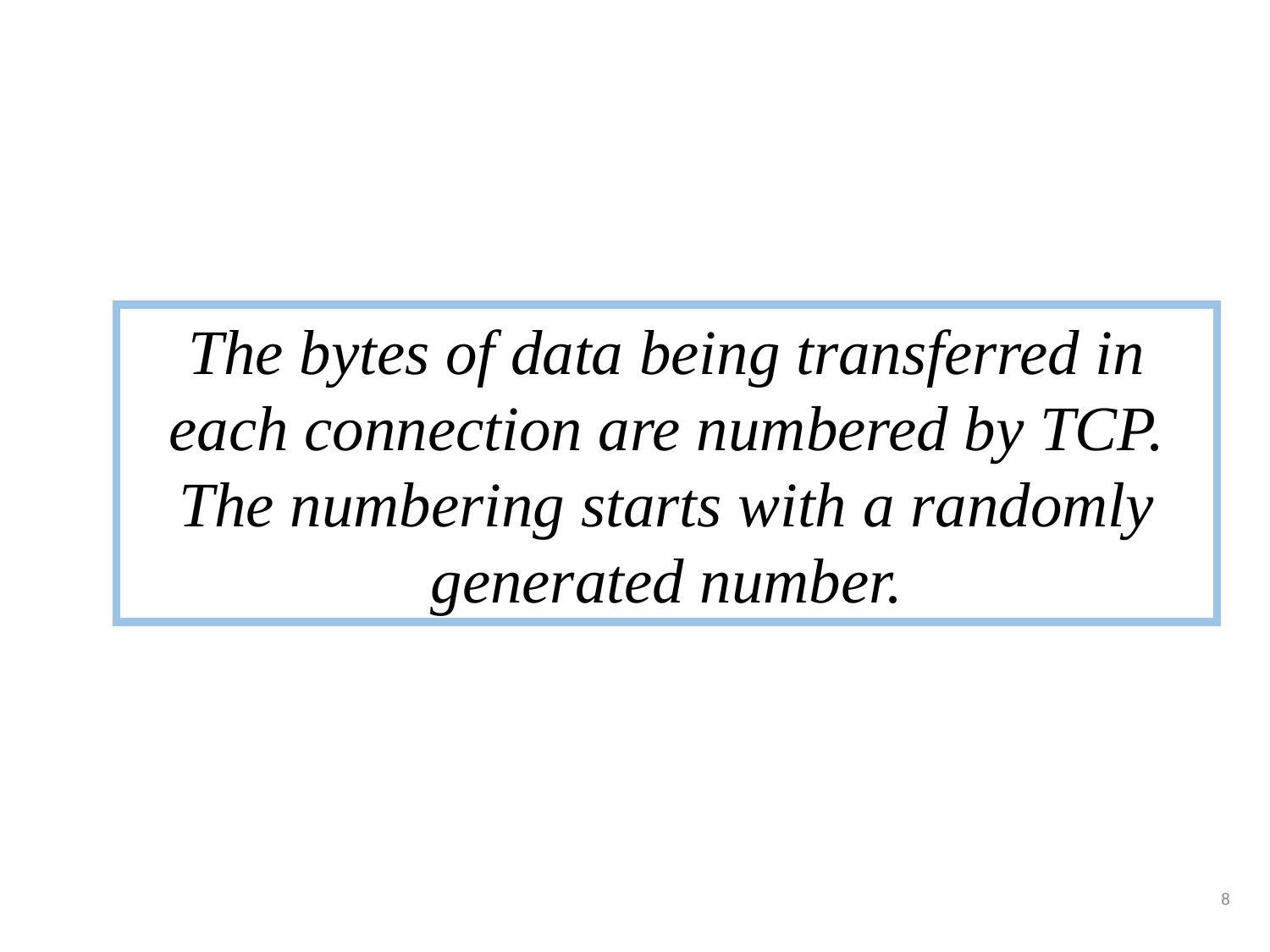

The bytes of data being transferred in each connection are numbered by TCP. The numbering starts with a randomly generated number.
8